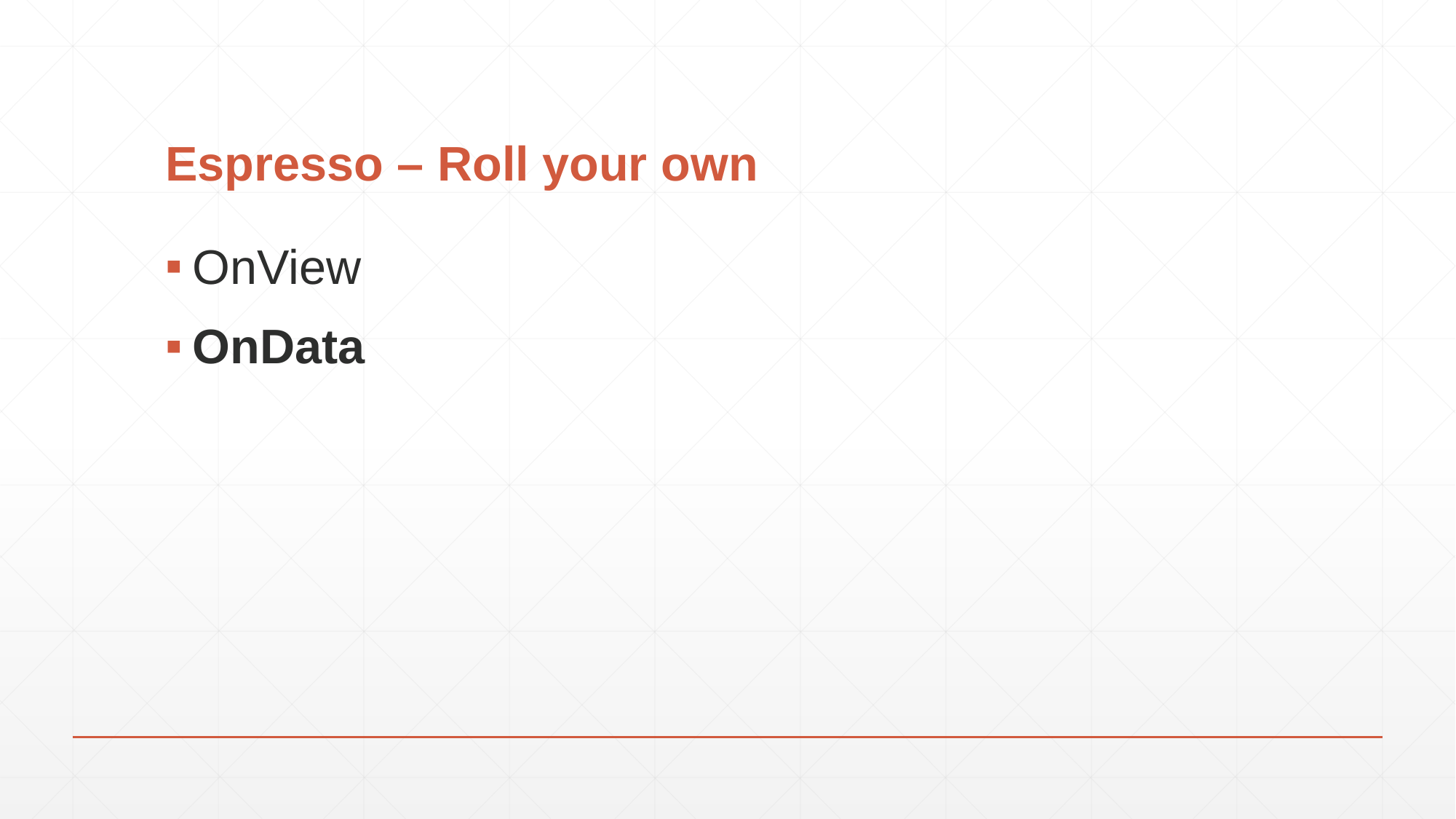

# Espresso – Roll your own
OnView
OnData